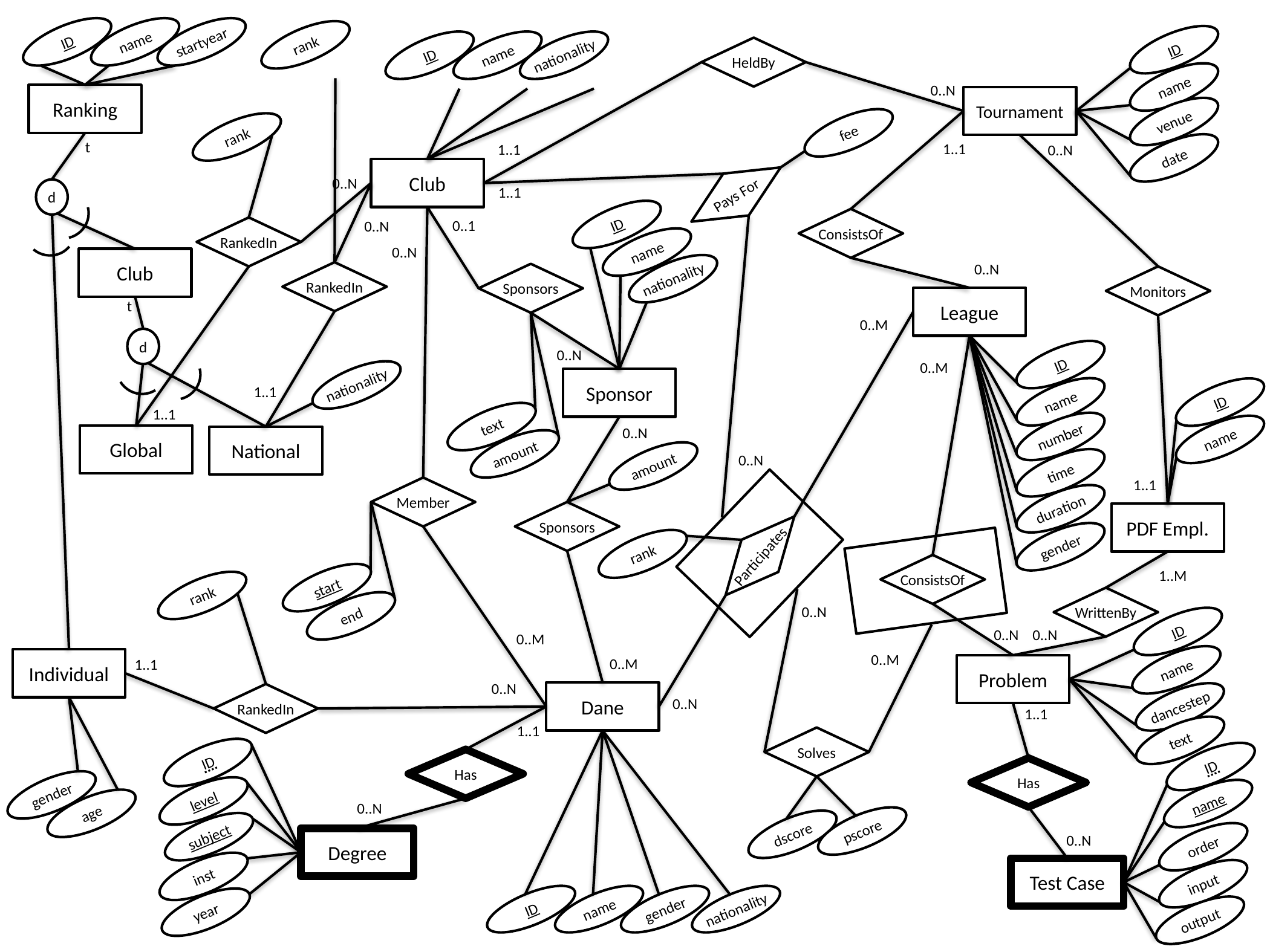

name
startyear
ID
Ranking
rank
rank
0..N
0..N
RankedIn
RankedIn
1..1
1..1
ID
HeldBy
name
0..N
Tournament
venue
1..1
date
name
nationality
ID
Club
1..1
ConsistsOf
0..N
League
ID
name
number
time
duration
gender
fee
Pays For
1..1
0..N

t
d

Club
t
d

nationality
Global
National
Individual
gender
age
0..N
Monitors
ID
name
1..1
PDF Empl.
0..N
Member
start
end
0..M
ID
0..1
name
nationality
Sponsors
0..N
Sponsor
text
amount
0..M
Participates
rank
0..N
0..M
ConsistsOf
ID
0..N
name
Problem
0..N
amount
Sponsors
0..M

0..N
0..M
Solves
pscore
dscore
1..M
WrittenBy
0..N
dancestep
text
rank
1..1
0..N
RankedIn

Dane
name
nationality
ID
gender
1..1
ID
Has
name
0..N
order
Test Case
input
output
1..1
ID
Has
level
0..N
subject
Degree
inst
year